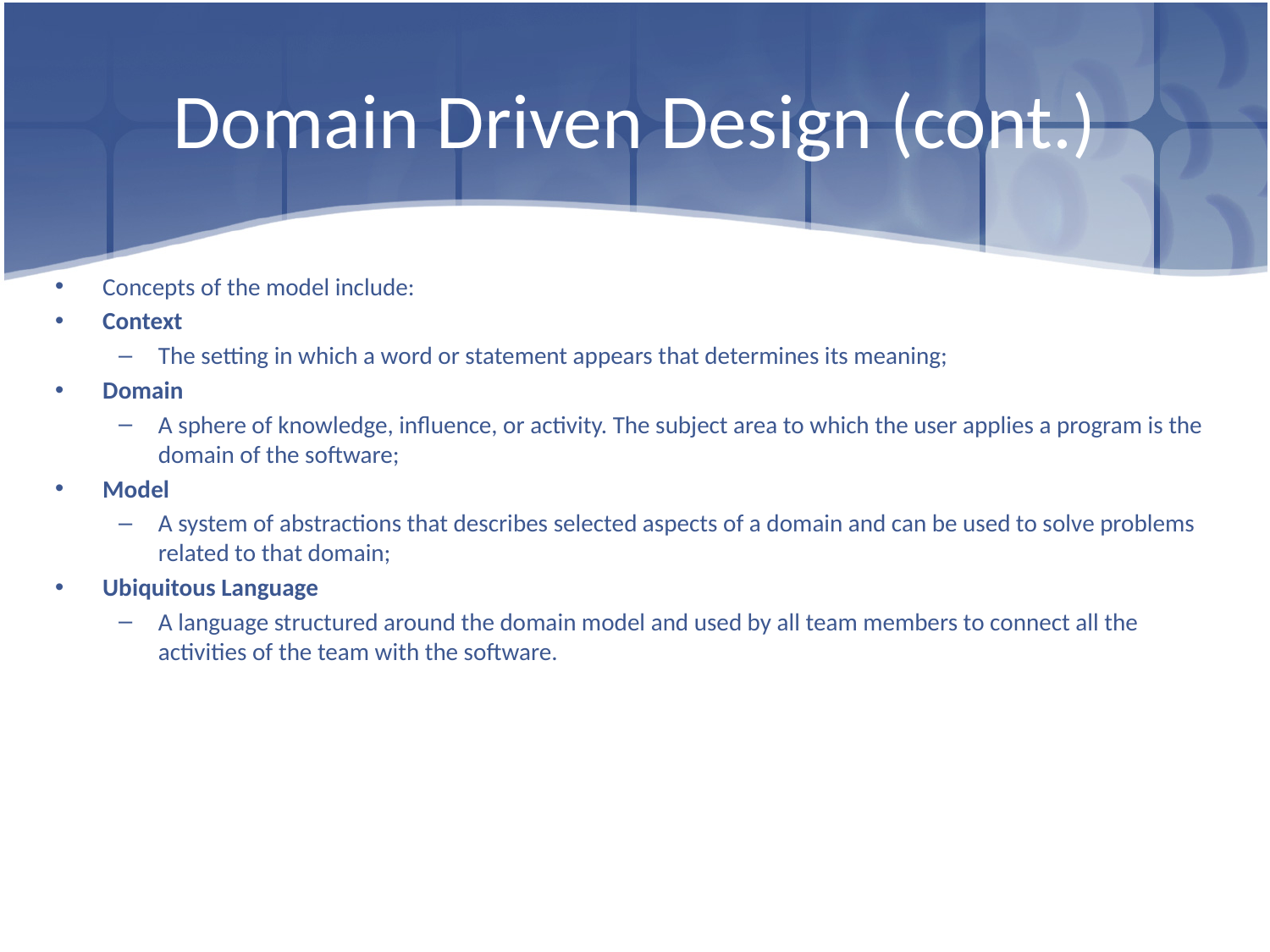

# Domain Driven Design (cont.)
Concepts of the model include:
Context
The setting in which a word or statement appears that determines its meaning;
Domain
A sphere of knowledge, influence, or activity. The subject area to which the user applies a program is the domain of the software;
Model
A system of abstractions that describes selected aspects of a domain and can be used to solve problems related to that domain;
Ubiquitous Language
A language structured around the domain model and used by all team members to connect all the activities of the team with the software.